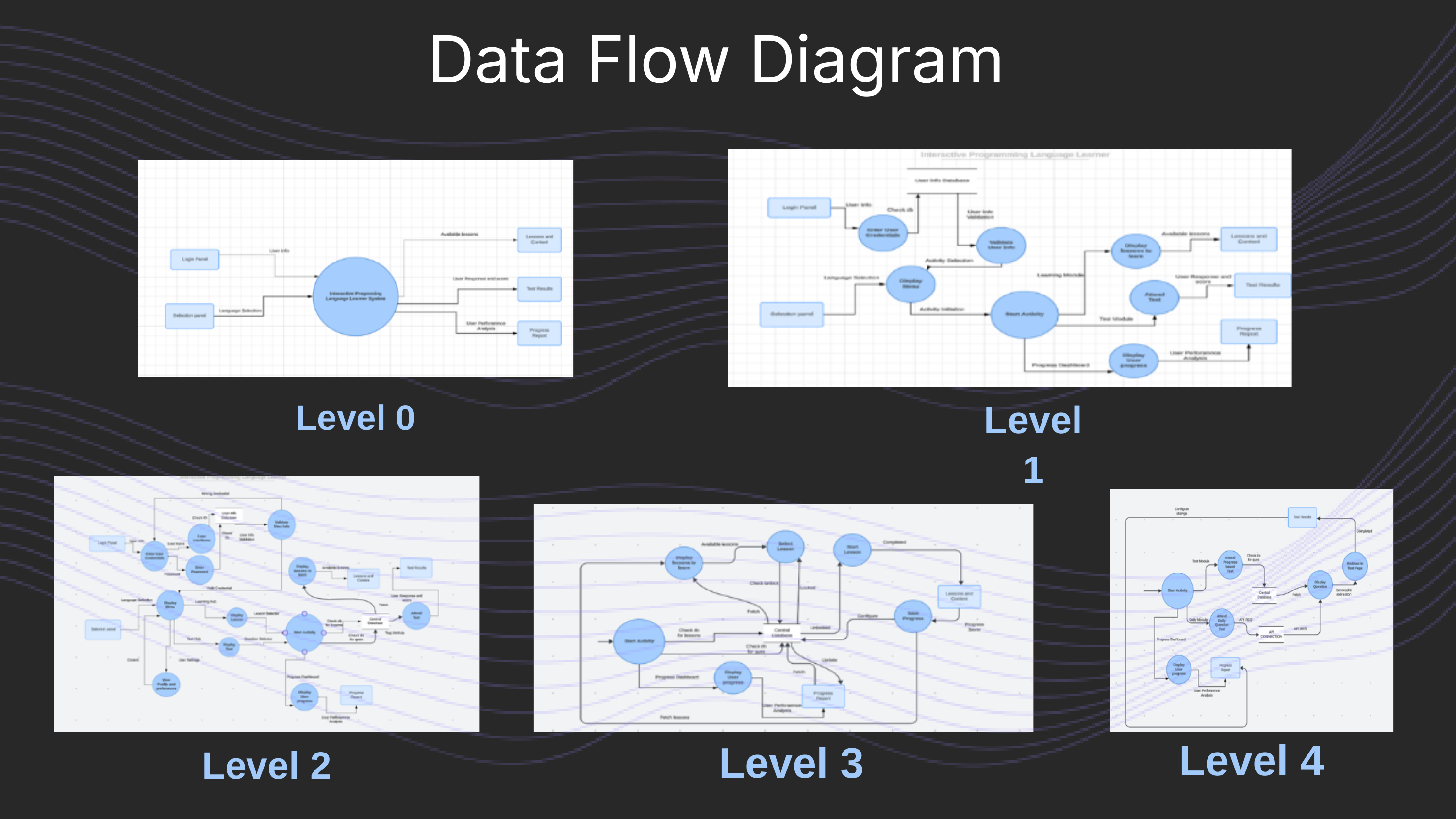

Data Flow Diagram

Level 0
Level 1

Level 4
Level 3
Level 2